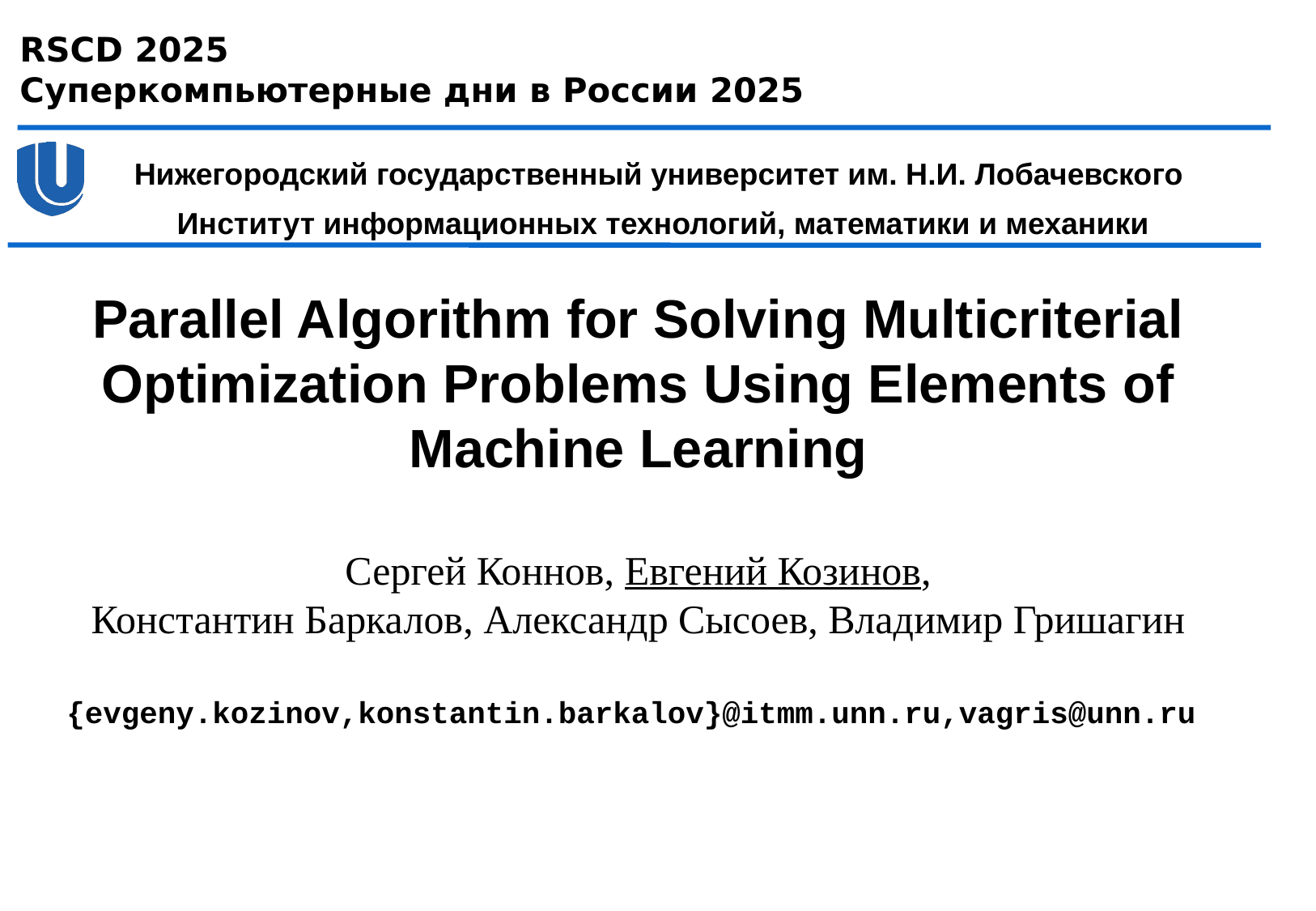

# Parallel Algorithm for Solving Multicriterial Optimization Problems Using Elements of Machine Learning
Сергей Коннов, Евгений Козинов,
Константин Баркалов, Александр Сысоев, Владимир Гришагин

{evgeny.kozinov,konstantin.barkalov}@itmm.unn.ru,vagris@unn.ru